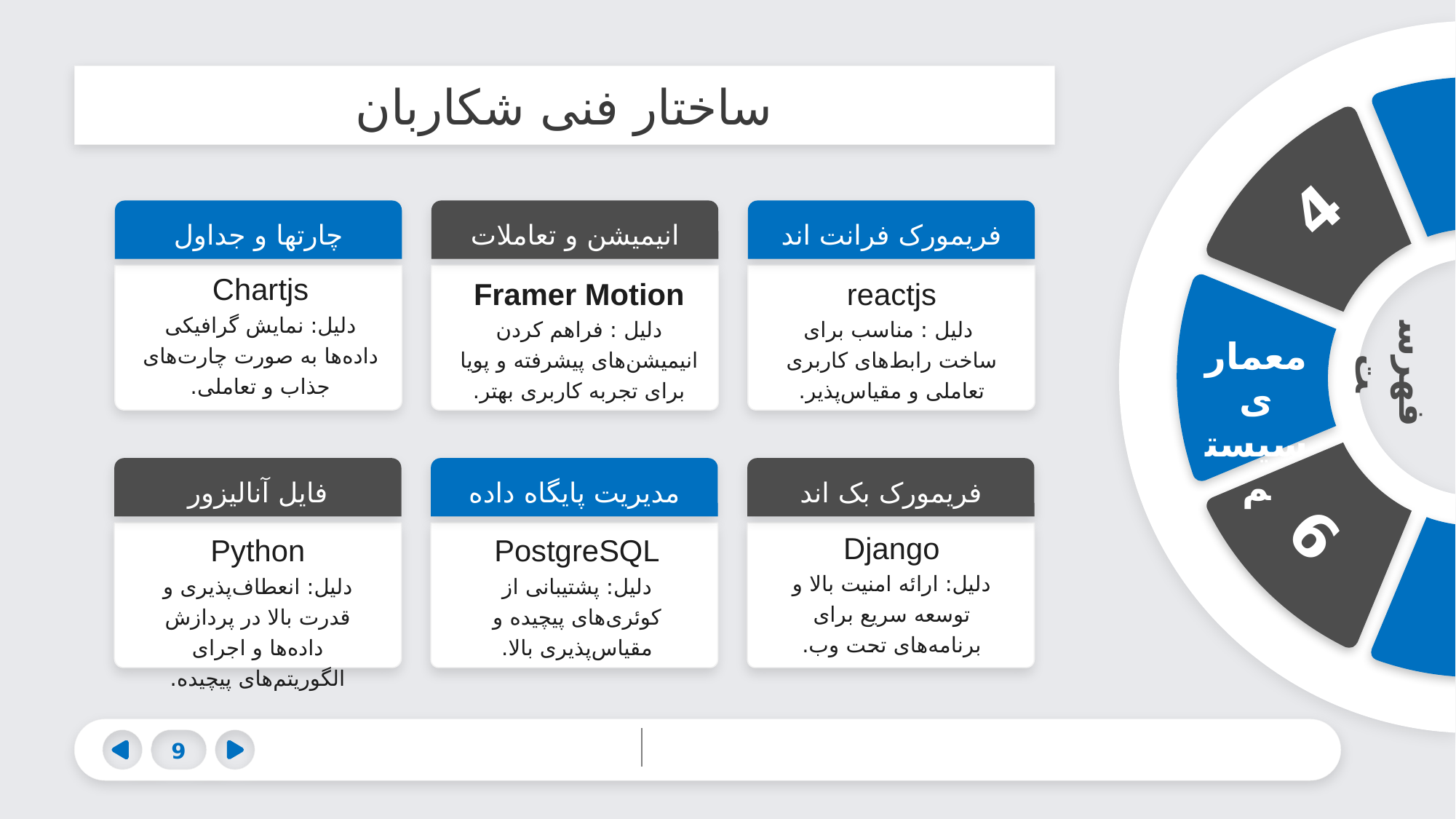

# ساختار فنی شکاربان

1
2
8
7
3
4
6
چارتها و جداول
انیمیشن و تعاملات
فریمورک فرانت اند
Chartjs
دلیل: نمایش گرافیکی داده‌ها به صورت چارت‌های جذاب و تعاملی.
Framer Motion
دلیل : فراهم کردن انیمیشن‌های پیشرفته و پویا برای تجربه کاربری بهتر.
reactjs
 دلیل : مناسب برای ساخت رابط‌های کاربری تعاملی و مقیاس‌پذیر.

معماری سیستم
فهرست

فایل آنالیزور
مدیریت پایگاه داده
فریمورک بک اند

Django
دلیل: ارائه امنیت بالا و توسعه سریع برای برنامه‌های تحت وب.
Python
دلیل: انعطاف‌پذیری و قدرت بالا در پردازش داده‌ها و اجرای الگوریتم‌های پیچیده.
PostgreSQL
دلیل: پشتیبانی از کوئری‌های پیچیده و مقیاس‌پذیری بالا.

9